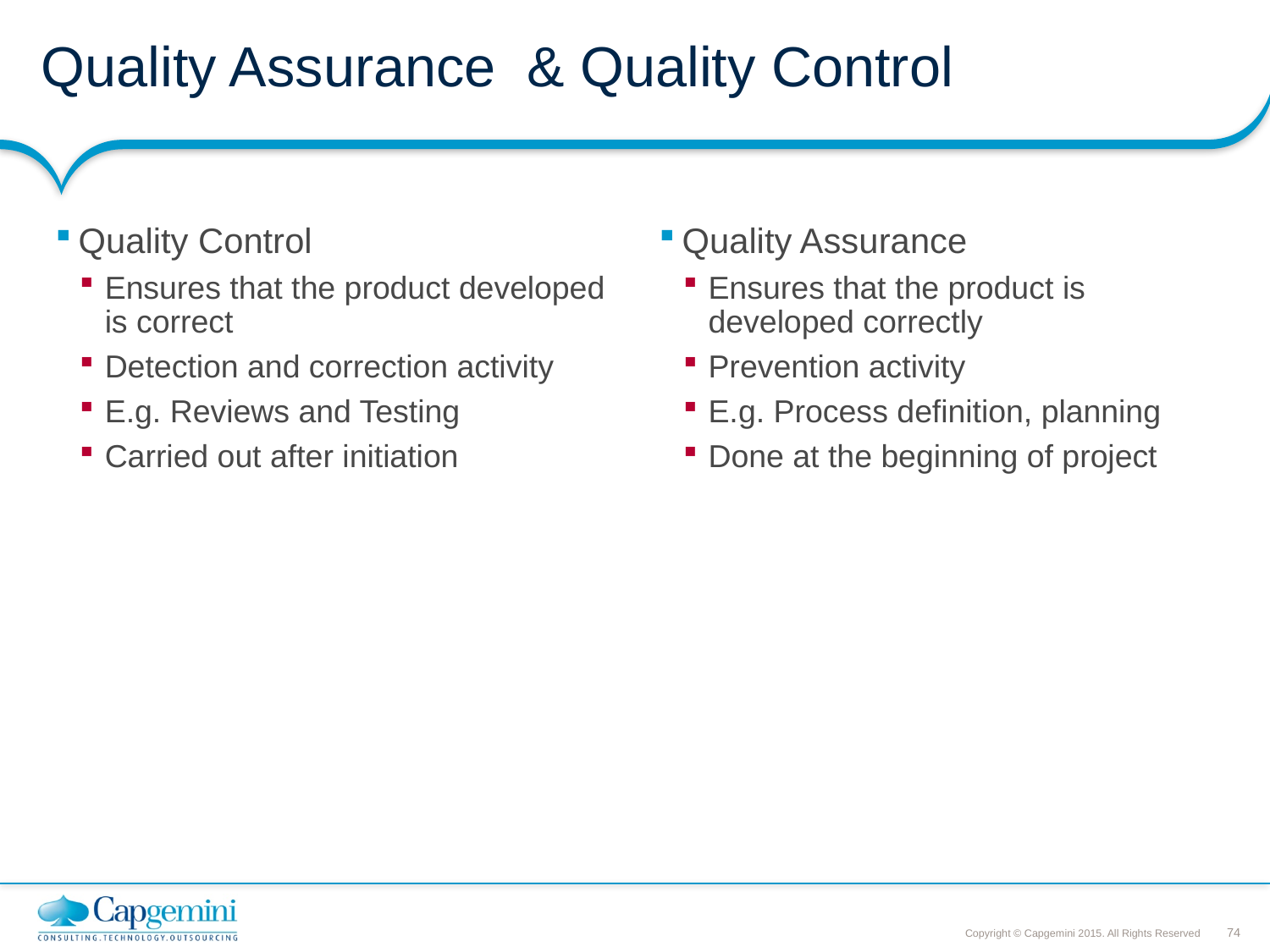

# Quality Assurance  & Quality Control
Quality Control
Ensures that the product developed is correct
Detection and correction activity
E.g. Reviews and Testing
Carried out after initiation

Quality Assurance
Ensures that the product is developed correctly
Prevention activity
E.g. Process definition, planning
Done at the beginning of project